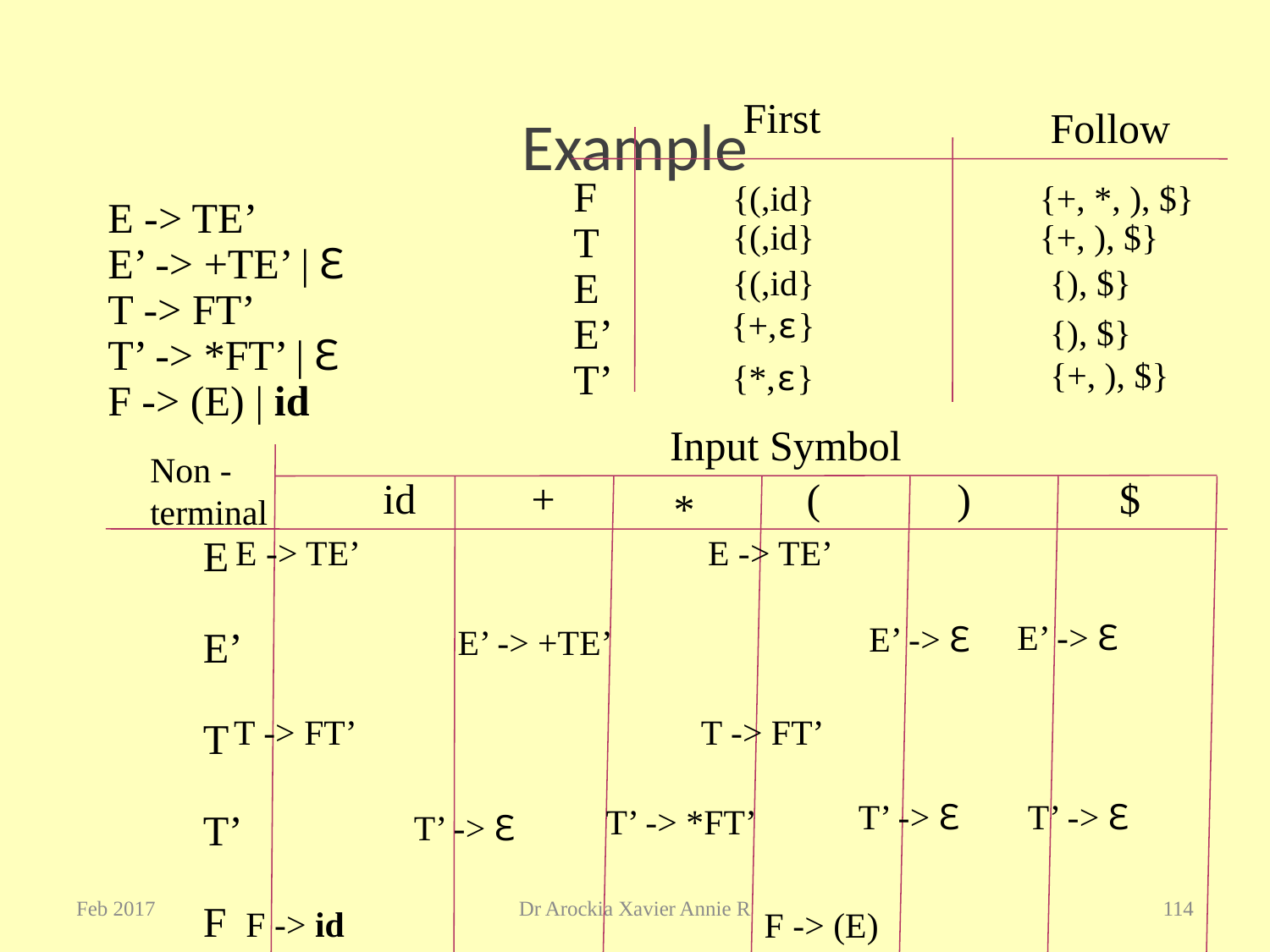

First
Follow
# Example
F
T
E
E’
T’
{(,id}
{+, *, ), $}
E -> TE’
E’ -> +TE’ | Ɛ
T -> FT’
T’ -> *FT’ | Ɛ
F -> (E) | id
{(,id}
{+, ), $}
{(,id}
{), $}
{+,ɛ}
{), $}
{+, ), $}
{*,ɛ}
Input Symbol
Non -
terminal
id
+
(
)
$
*
E

E’

T

T’

F
E -> TE’
E -> TE’
E’ -> +TE’
E’ -> Ɛ
E’ -> Ɛ
T -> FT’
T -> FT’
T’ -> *FT’
T’ -> Ɛ
T’ -> Ɛ
T’ -> Ɛ
Feb 2017
Dr Arockia Xavier Annie R
114
F -> (E)
F -> id